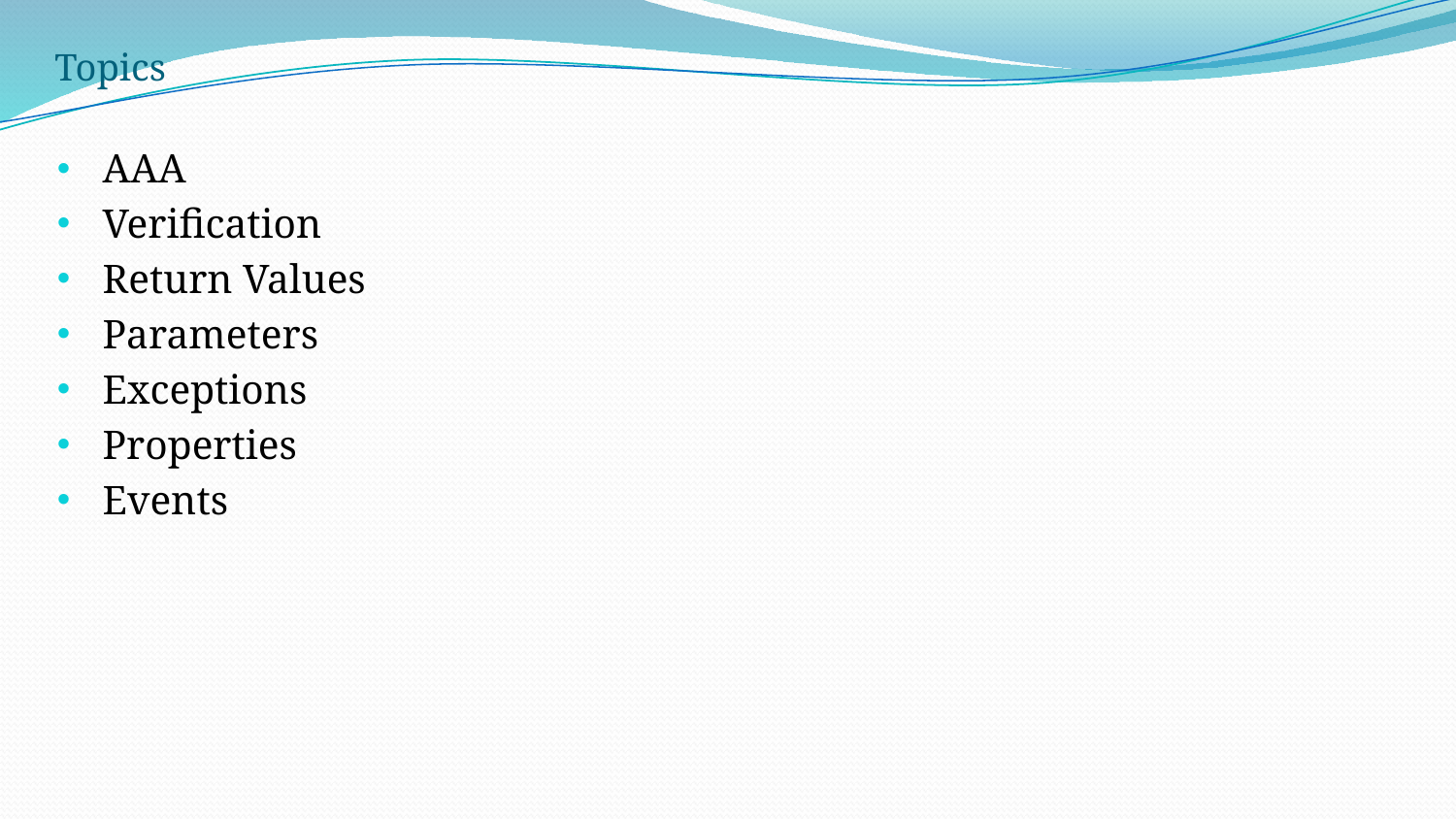

Topics
AAA
Verification
Return Values
Parameters
Exceptions
Properties
Events